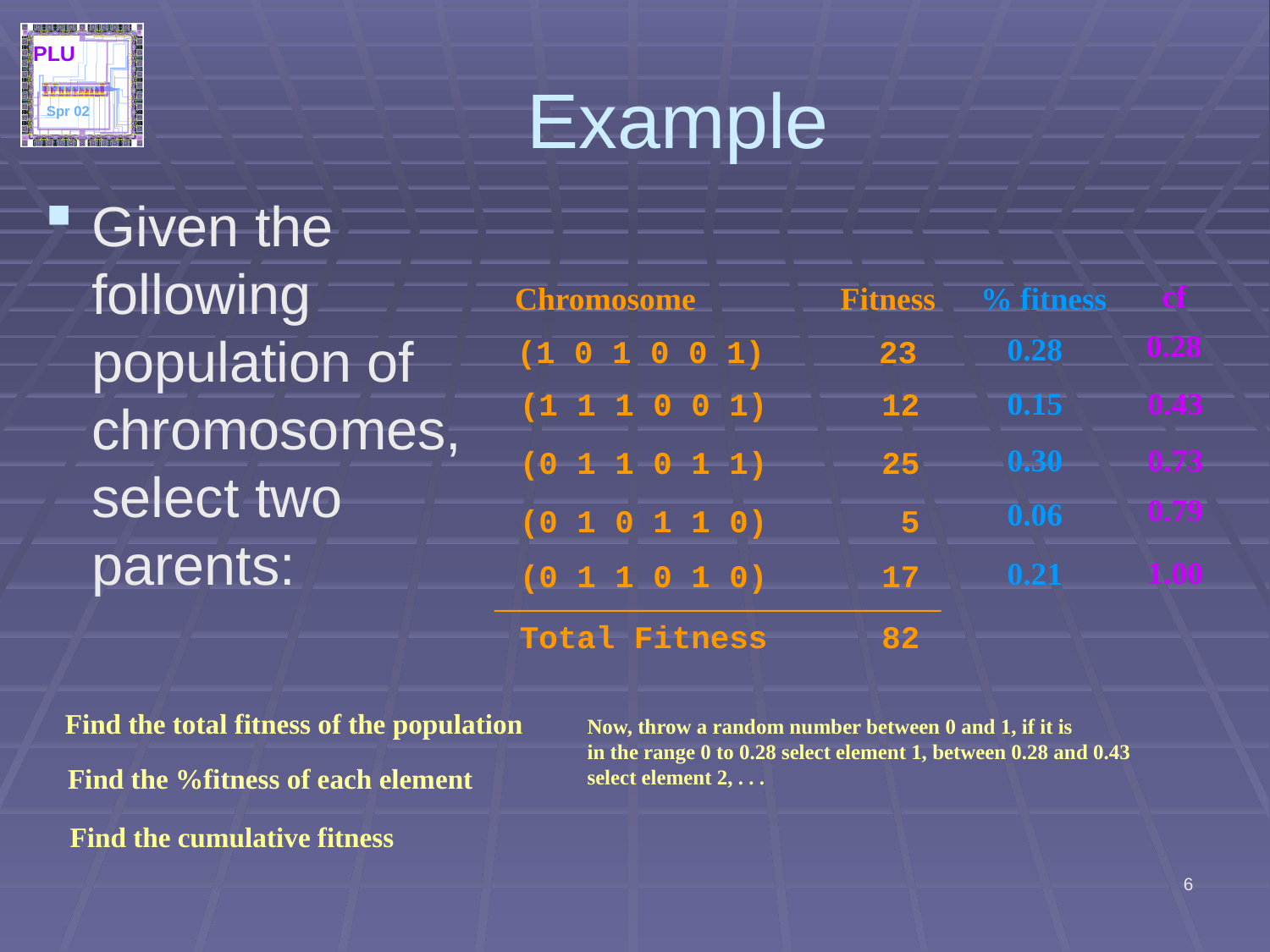

# Example
Given the following population of chromosomes, select two parents:

  cf
   Chromosome                  Fitness
% fitness
0.28
0.28
(1 0 1 0 0 1)      23
0.15
0.43
(1 1 1 0 0 1)      12
0.30
0.73
(0 1 1 0 1 1)      25
0.79
0.06
(0 1 0 1 1 0)       5
1.00
0.21
(0 1 1 0 1 0)      17

Total Fitness      82
Find the total fitness of the population
Now, throw a random number between 0 and 1, if it is
in the range 0 to 0.28 select element 1, between 0.28 and 0.43
select element 2, . . .
Find the %fitness of each element
Find the cumulative fitness
6